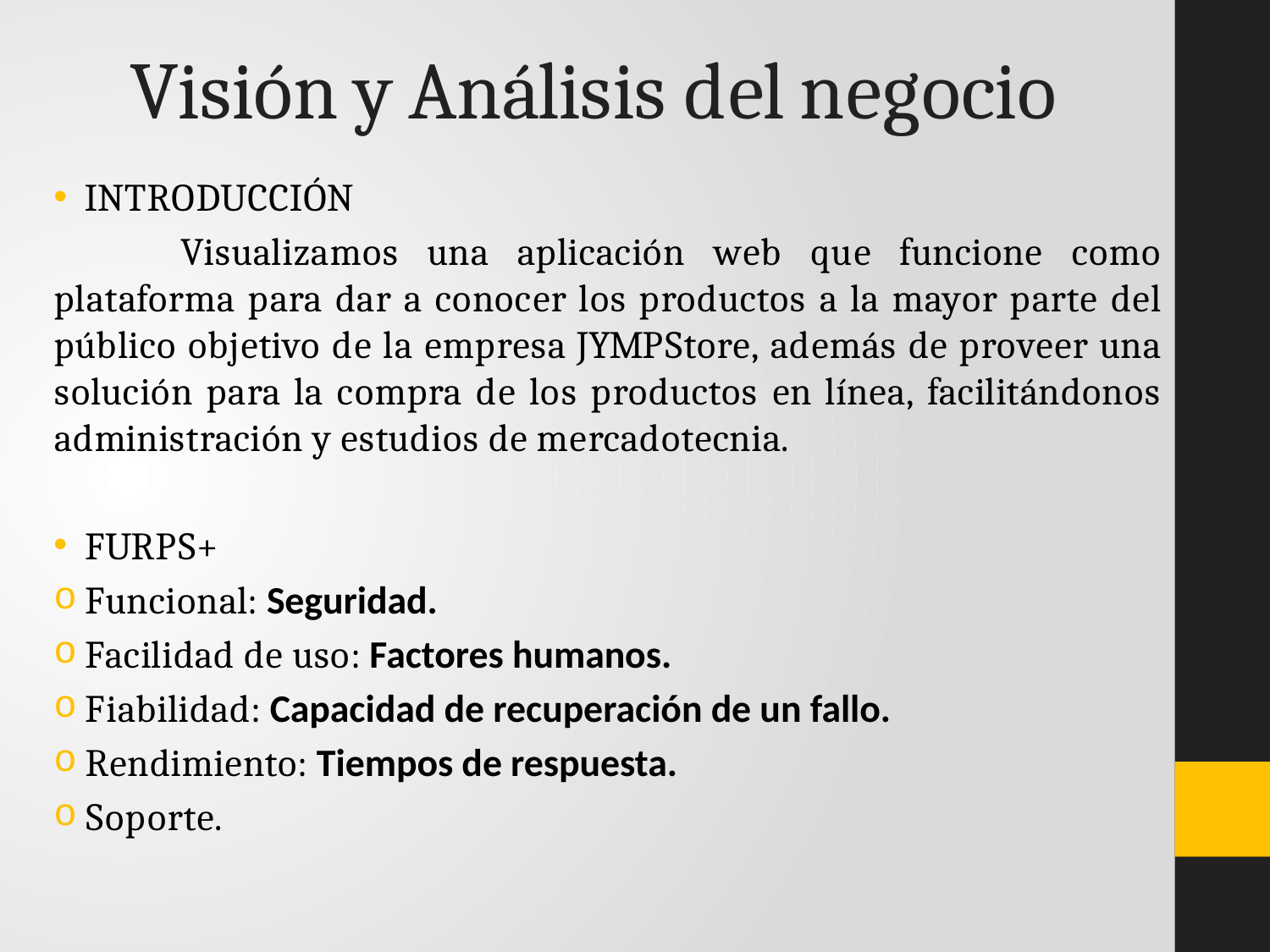

# Visión y Análisis del negocio
INTRODUCCIÓN
	Visualizamos una aplicación web que funcione como plataforma para dar a conocer los productos a la mayor parte del público objetivo de la empresa JYMPStore, además de proveer una solución para la compra de los productos en línea, facilitándonos administración y estudios de mercadotecnia.

FURPS+
Funcional: Seguridad.
Facilidad de uso: Factores humanos.
Fiabilidad: Capacidad de recuperación de un fallo.
Rendimiento: Tiempos de respuesta.
Soporte.